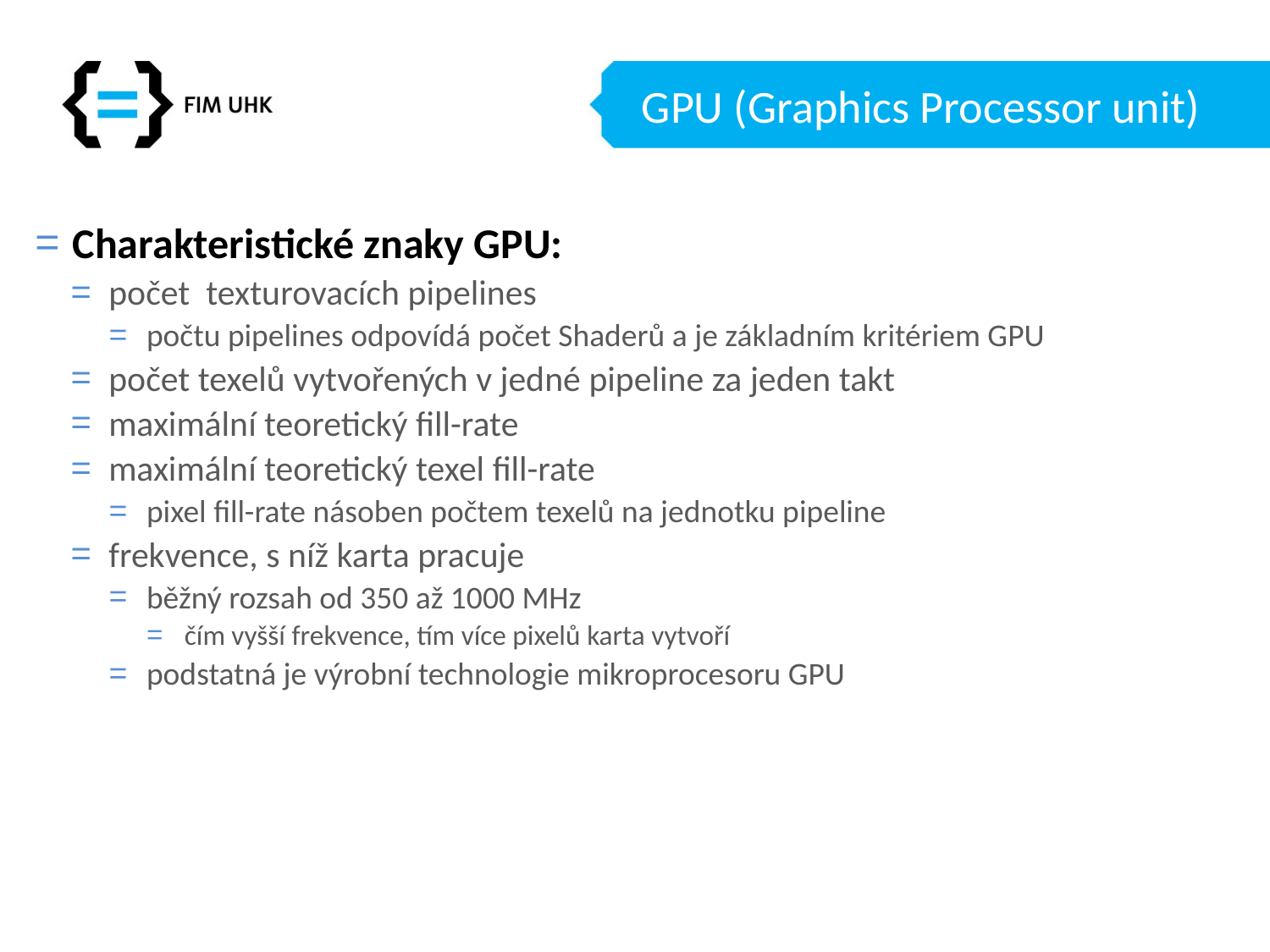

# GPU (Graphics Processor unit)
Charakteristické znaky GPU:
počet  texturovacích pipelines
počtu pipelines odpovídá počet Shaderů a je základním kritériem GPU
počet texelů vytvořených v jedné pipeline za jeden takt
maximální teoretický fill-rate
maximální teoretický texel fill-rate
pixel fill-rate násoben počtem texelů na jednotku pipeline
frekvence, s níž karta pracuje
běžný rozsah od 350 až 1000 MHz
čím vyšší frekvence, tím více pixelů karta vytvoří
podstatná je výrobní technologie mikroprocesoru GPU